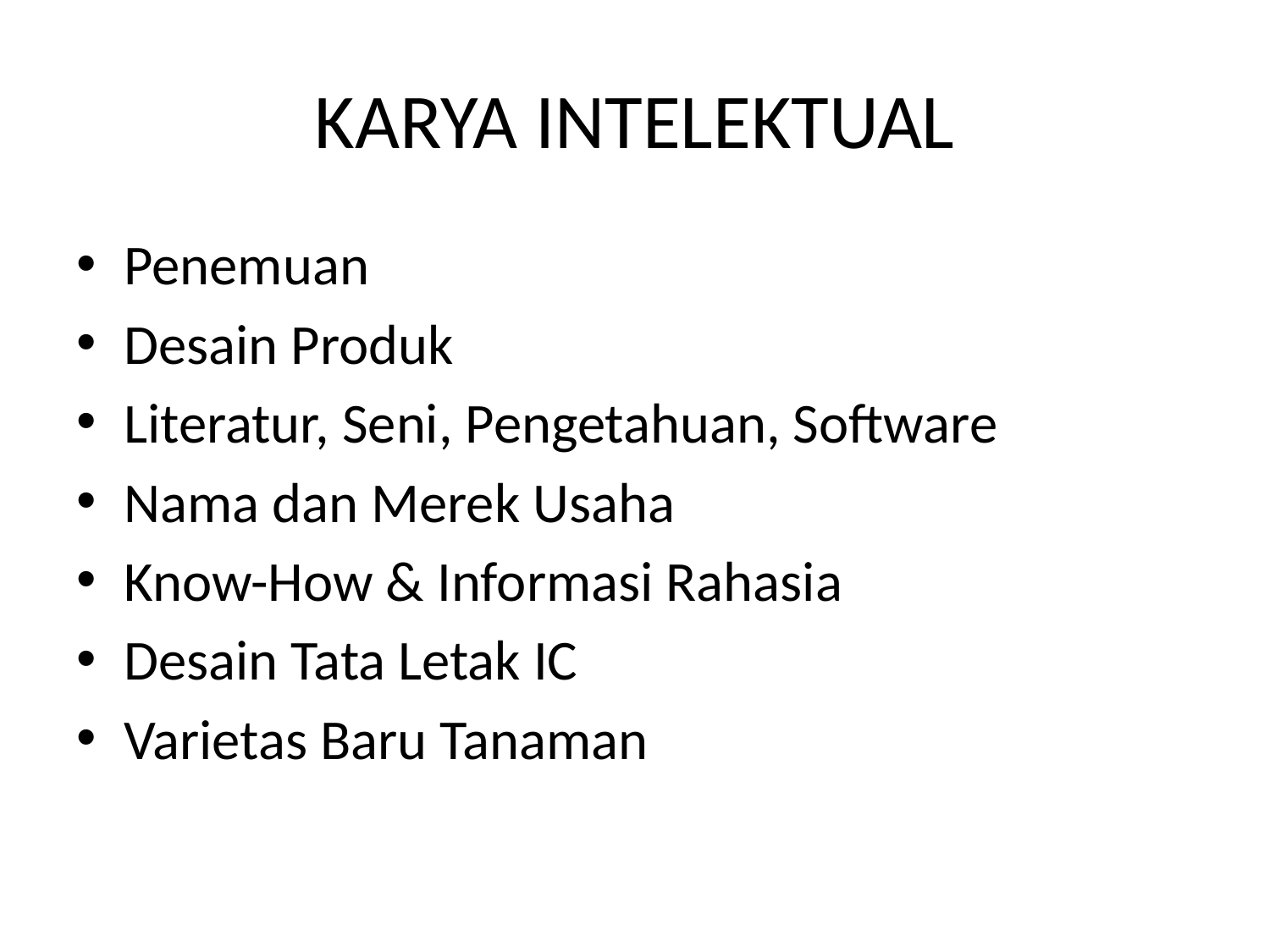

# KARYA INTELEKTUAL
Penemuan
Desain Produk
Literatur, Seni, Pengetahuan, Software
Nama dan Merek Usaha
Know-How & Informasi Rahasia
Desain Tata Letak IC
Varietas Baru Tanaman